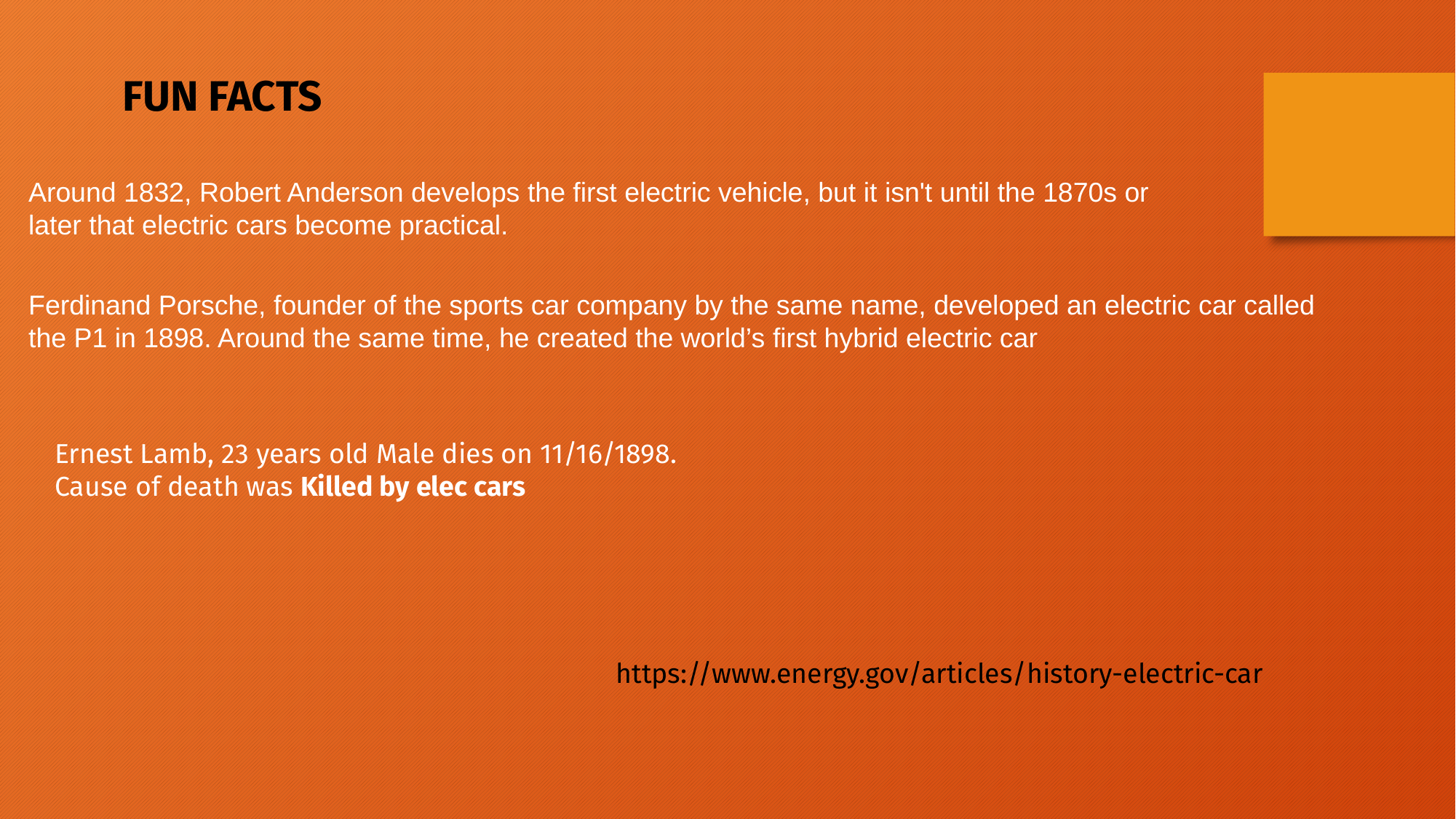

FUN FACTS
Around 1832, Robert Anderson develops the first electric vehicle, but it isn't until the 1870s or later that electric cars become practical.
Ferdinand Porsche, founder of the sports car company by the same name, developed an electric car called the P1 in 1898. Around the same time, he created the world’s first hybrid electric car
Ernest Lamb, 23 years old Male dies on 11/16/1898.
Cause of death was Killed by elec cars
https://www.energy.gov/articles/history-electric-car